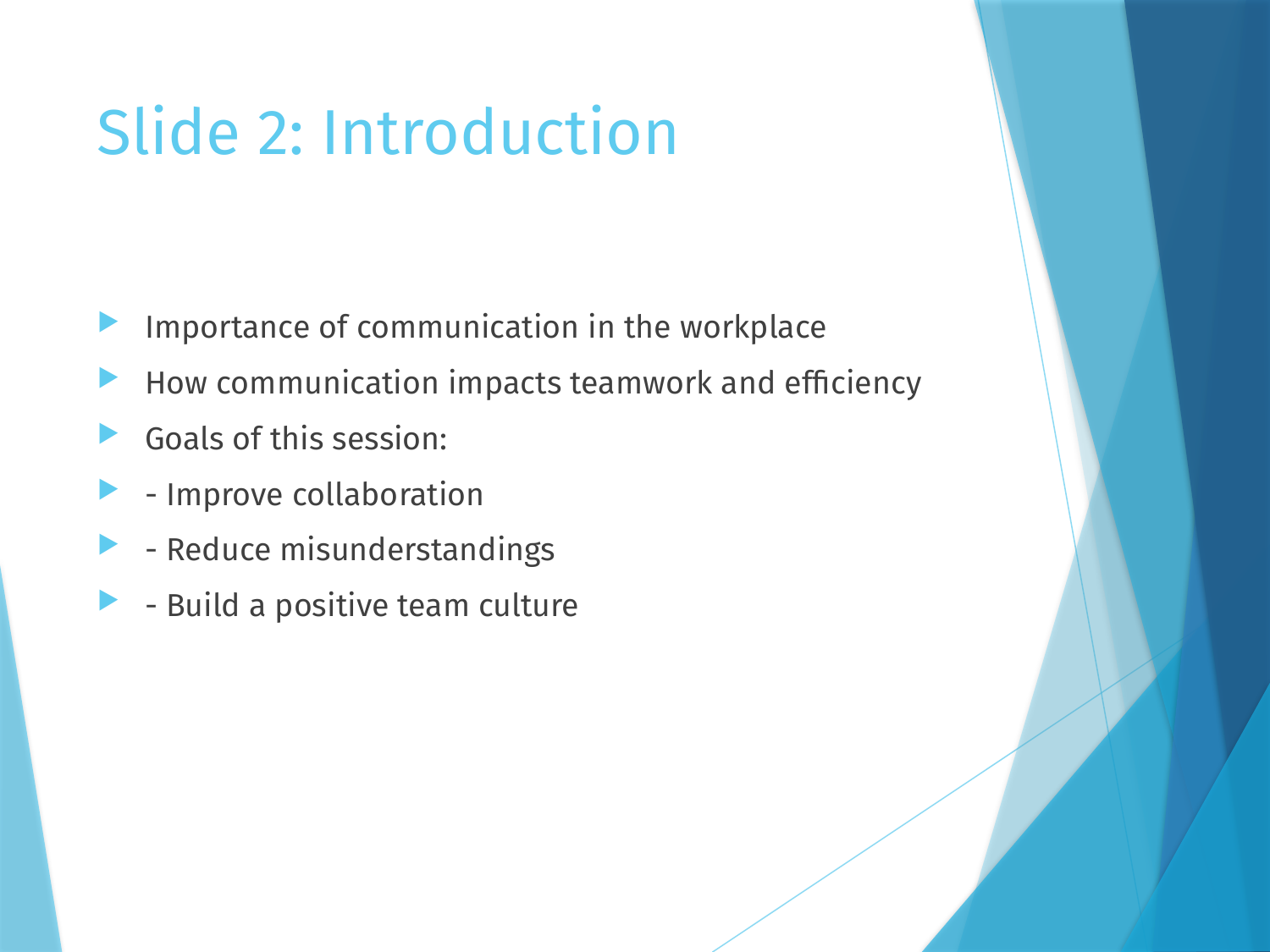

# Slide 2: Introduction
Importance of communication in the workplace
How communication impacts teamwork and efficiency
Goals of this session:
- Improve collaboration
- Reduce misunderstandings
- Build a positive team culture